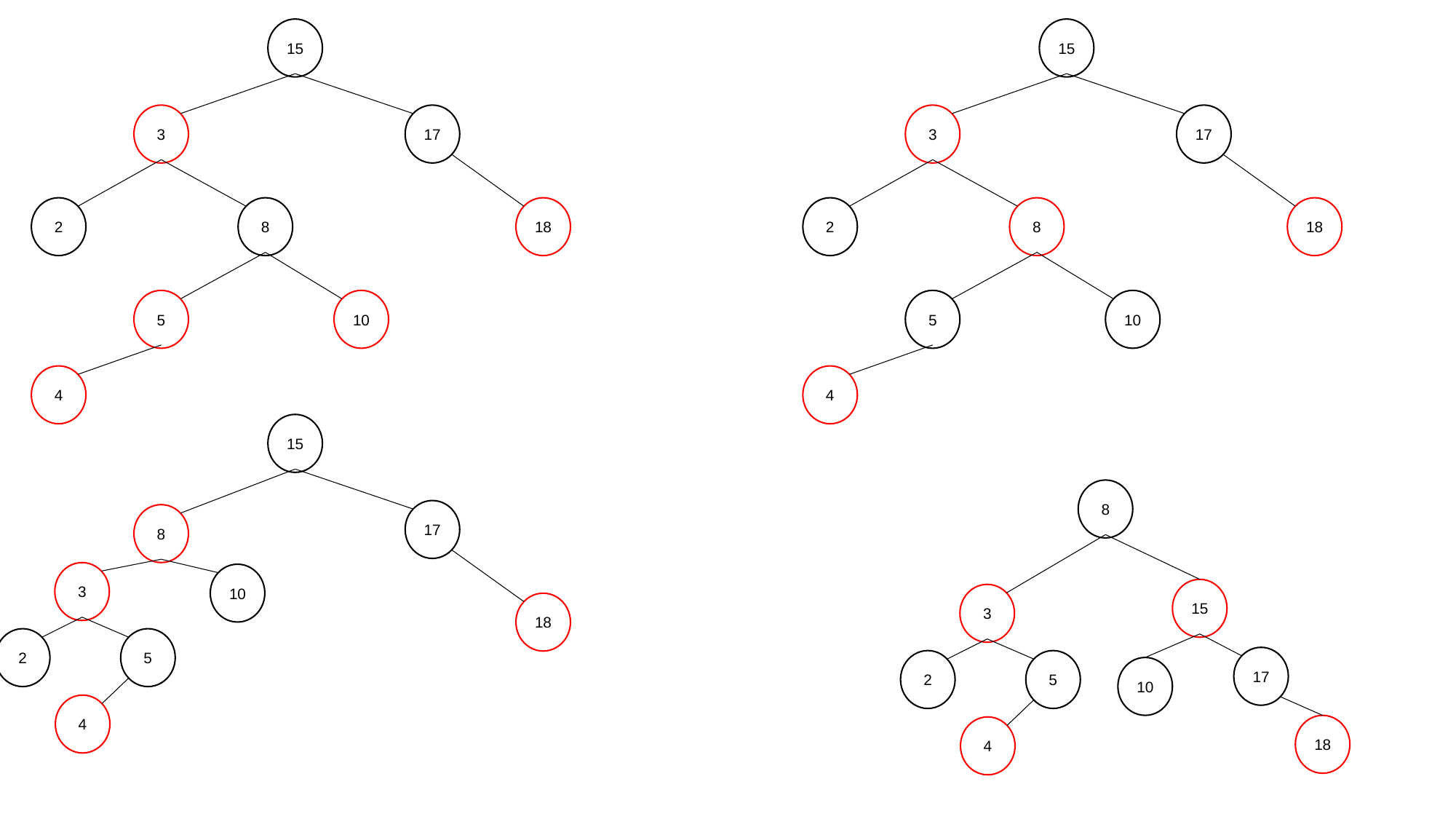

15
15
17
17
3
3
8
18
8
18
2
2
10
10
5
5
4
4
15
8
17
8
3
10
15
3
18
2
5
17
2
5
10
4
18
4